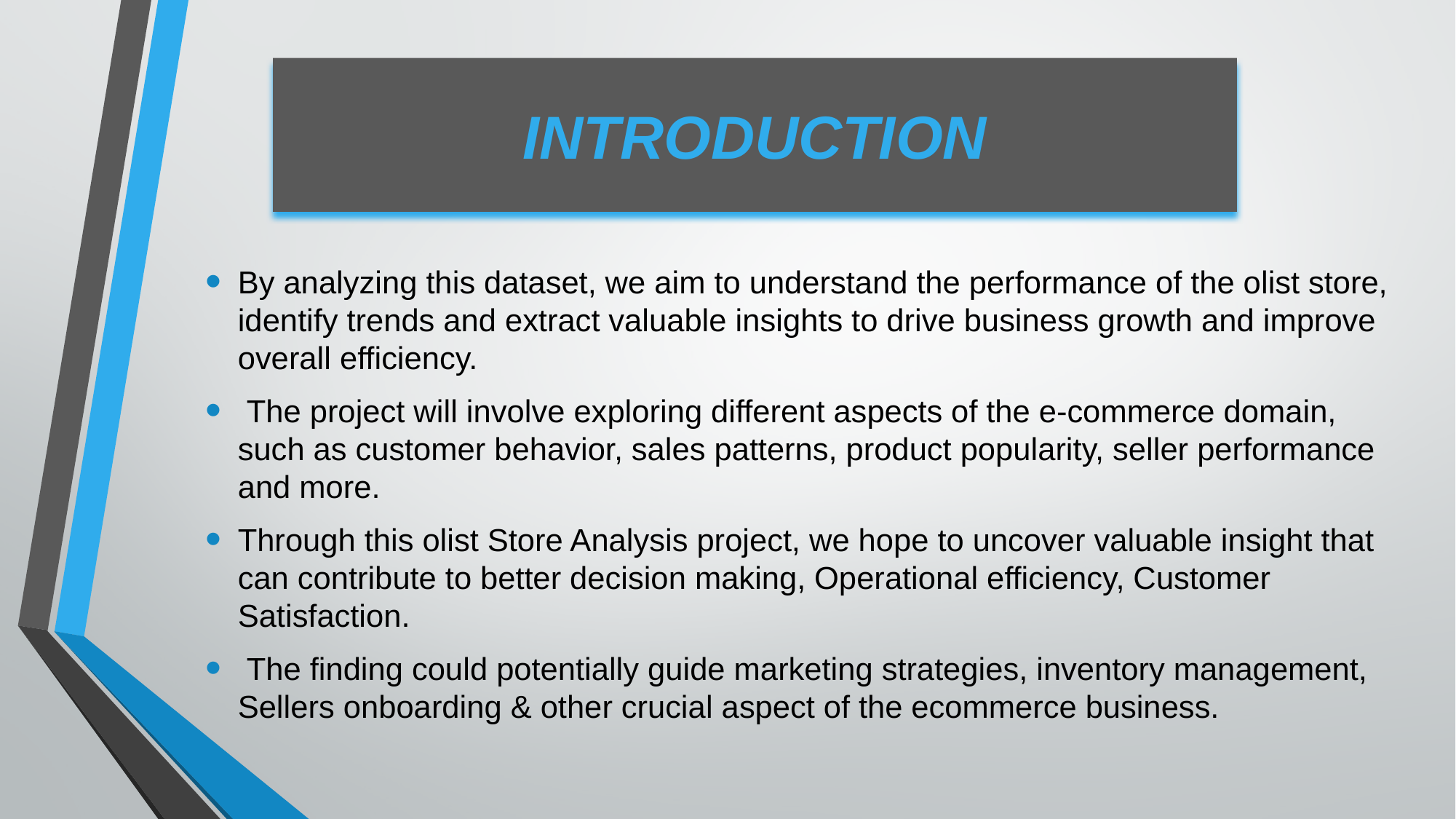

# INTRODUCTION
By analyzing this dataset, we aim to understand the performance of the olist store, identify trends and extract valuable insights to drive business growth and improve overall efficiency.
 The project will involve exploring different aspects of the e-commerce domain, such as customer behavior, sales patterns, product popularity, seller performance and more.
Through this olist Store Analysis project, we hope to uncover valuable insight that can contribute to better decision making, Operational efficiency, Customer Satisfaction.
 The finding could potentially guide marketing strategies, inventory management, Sellers onboarding & other crucial aspect of the ecommerce business.